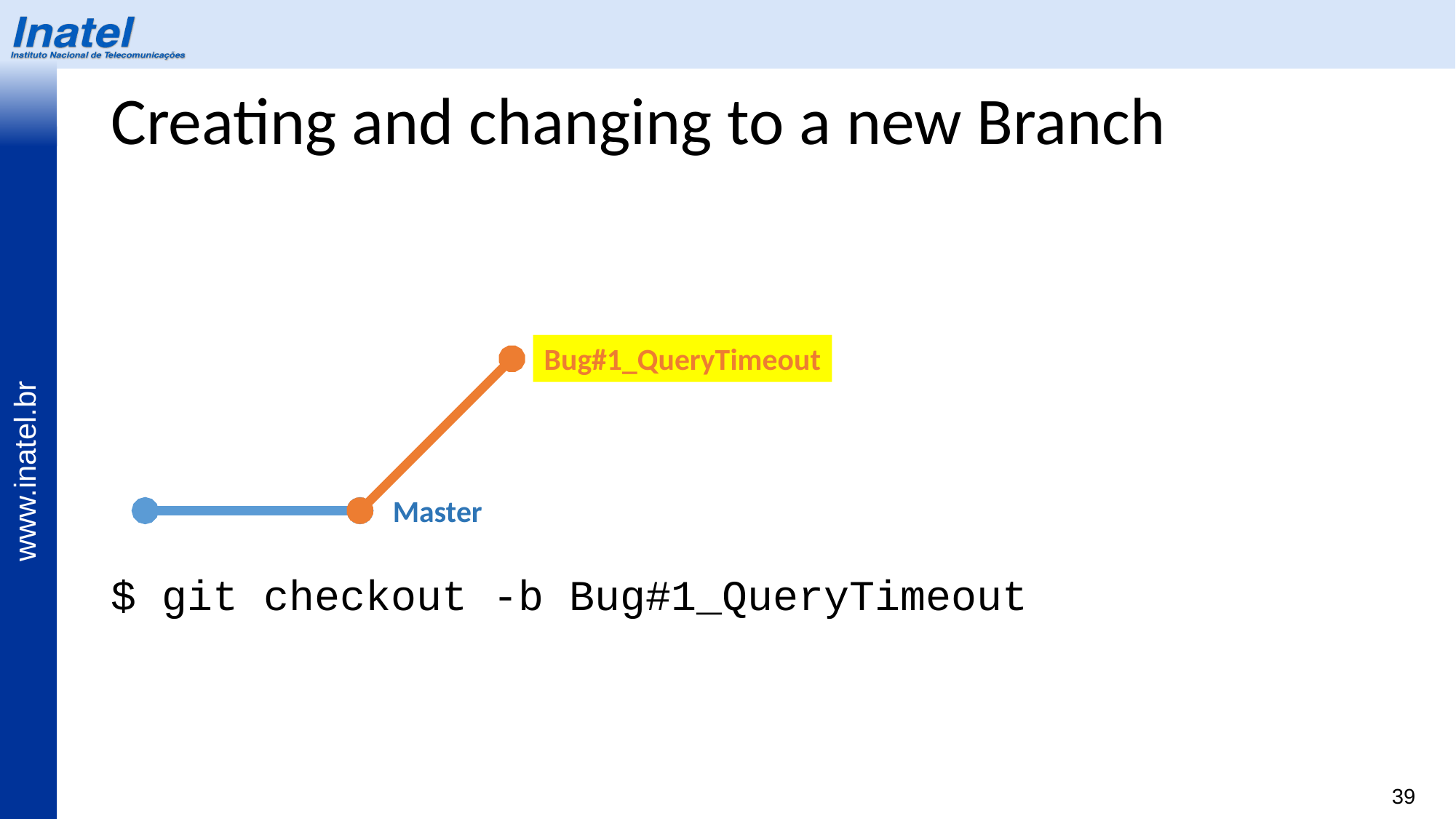

# Creating and changing to a new Branch

$ git checkout -b Bug#1_QueryTimeout
Bug#1_QueryTimeout
Master